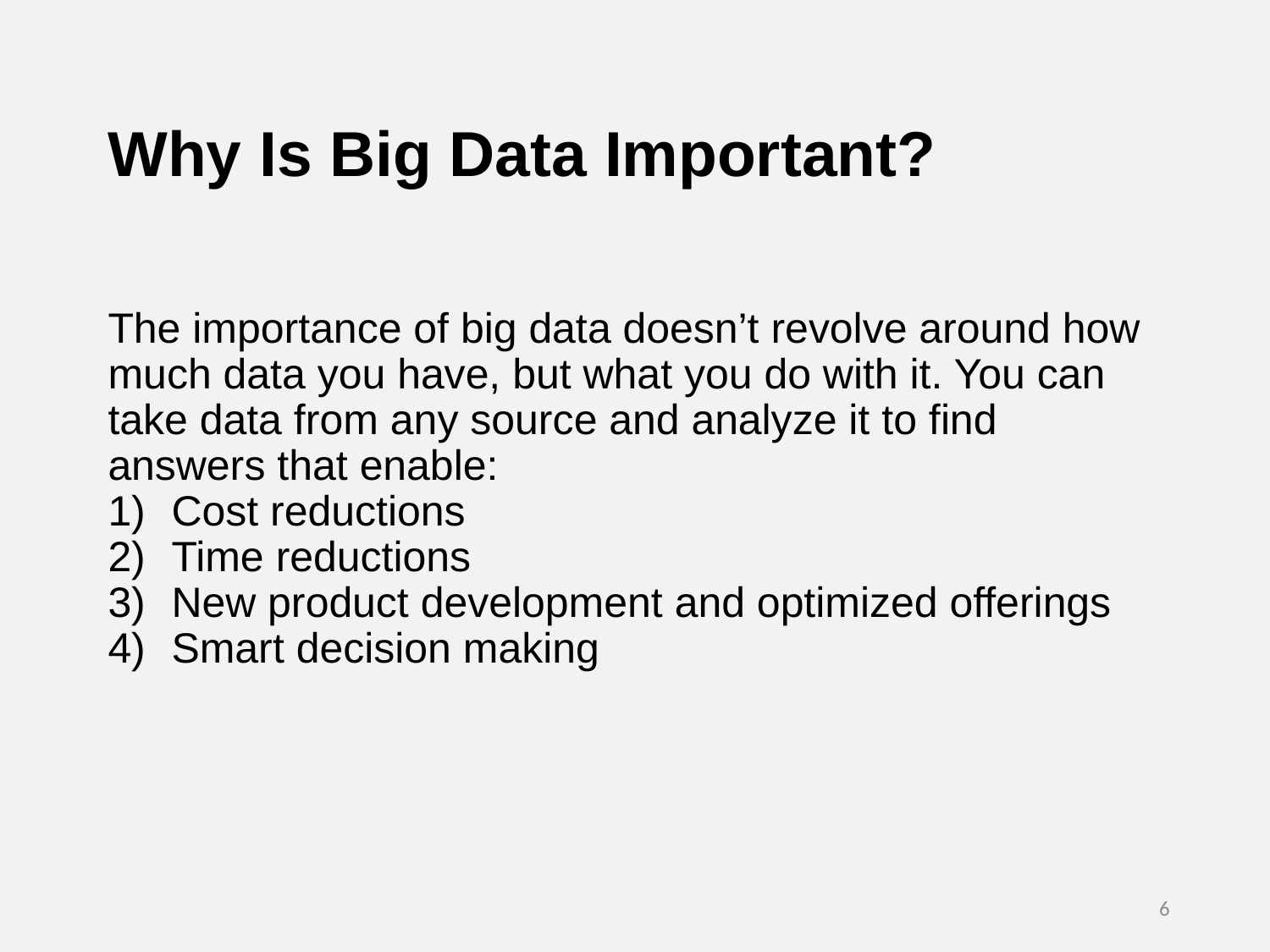

Why Is Big Data Important?
The importance of big data doesn’t revolve around how much data you have, but what you do with it. You can take data from any source and analyze it to find answers that enable:
Cost reductions
Time reductions
New product development and optimized offerings
Smart decision making
6